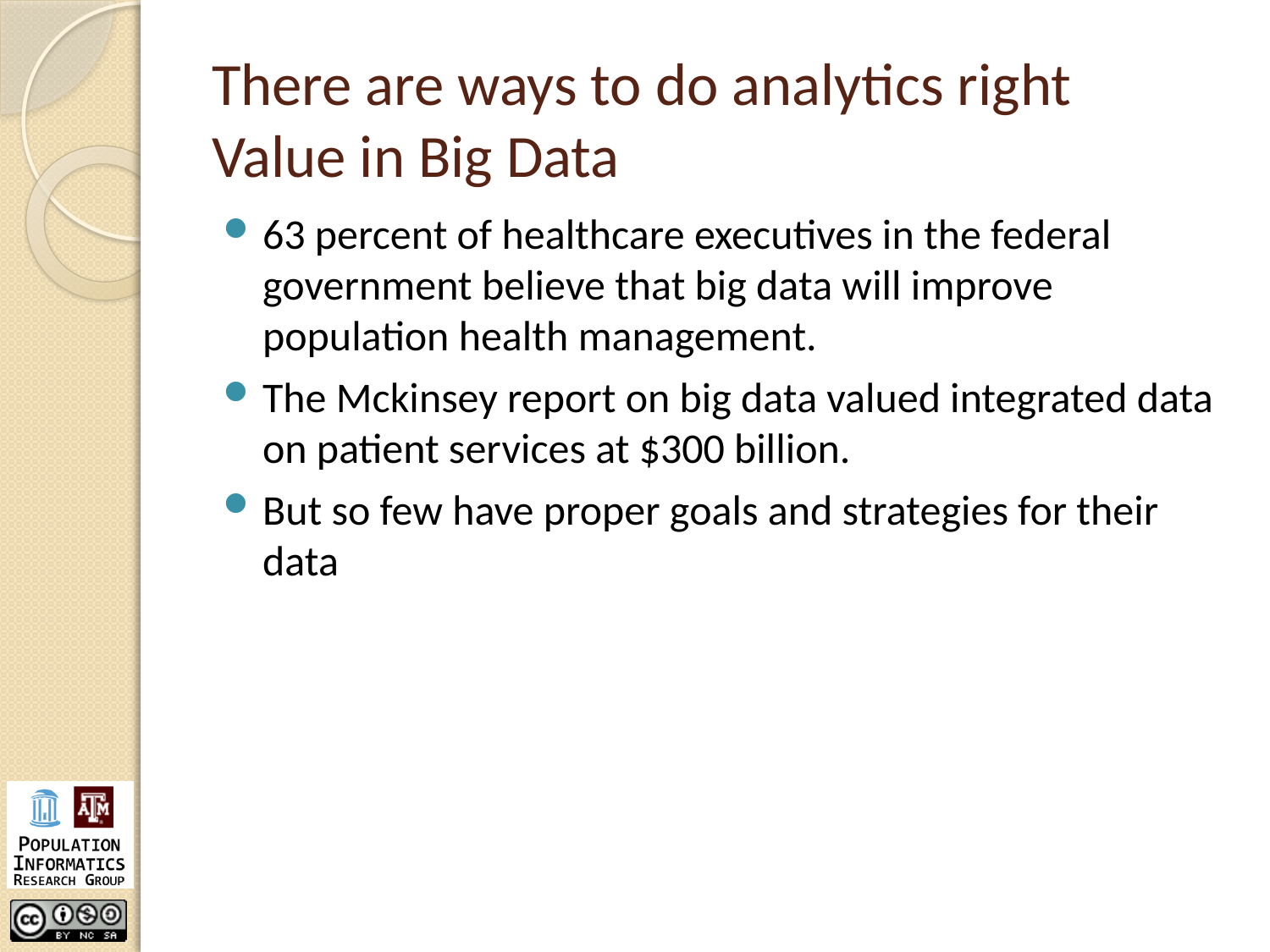

# There are ways to do analytics right Value in Big Data
63 percent of healthcare executives in the federal government believe that big data will improve population health management.
The Mckinsey report on big data valued integrated data on patient services at $300 billion.
But so few have proper goals and strategies for their data